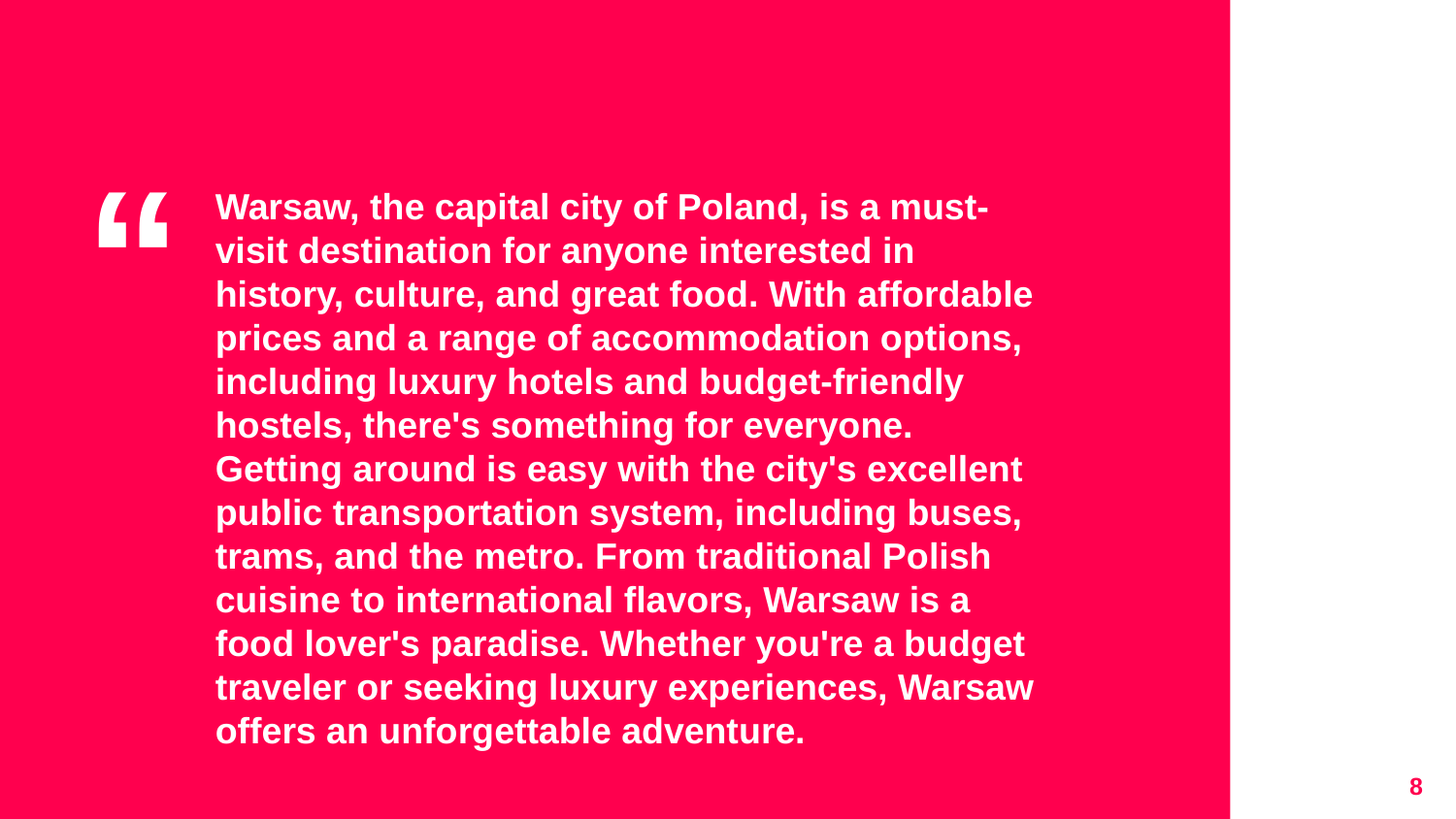

Warsaw, the capital city of Poland, is a must-visit destination for anyone interested in history, culture, and great food. With affordable prices and a range of accommodation options, including luxury hotels and budget-friendly hostels, there's something for everyone. Getting around is easy with the city's excellent public transportation system, including buses, trams, and the metro. From traditional Polish cuisine to international flavors, Warsaw is a food lover's paradise. Whether you're a budget traveler or seeking luxury experiences, Warsaw offers an unforgettable adventure.
8